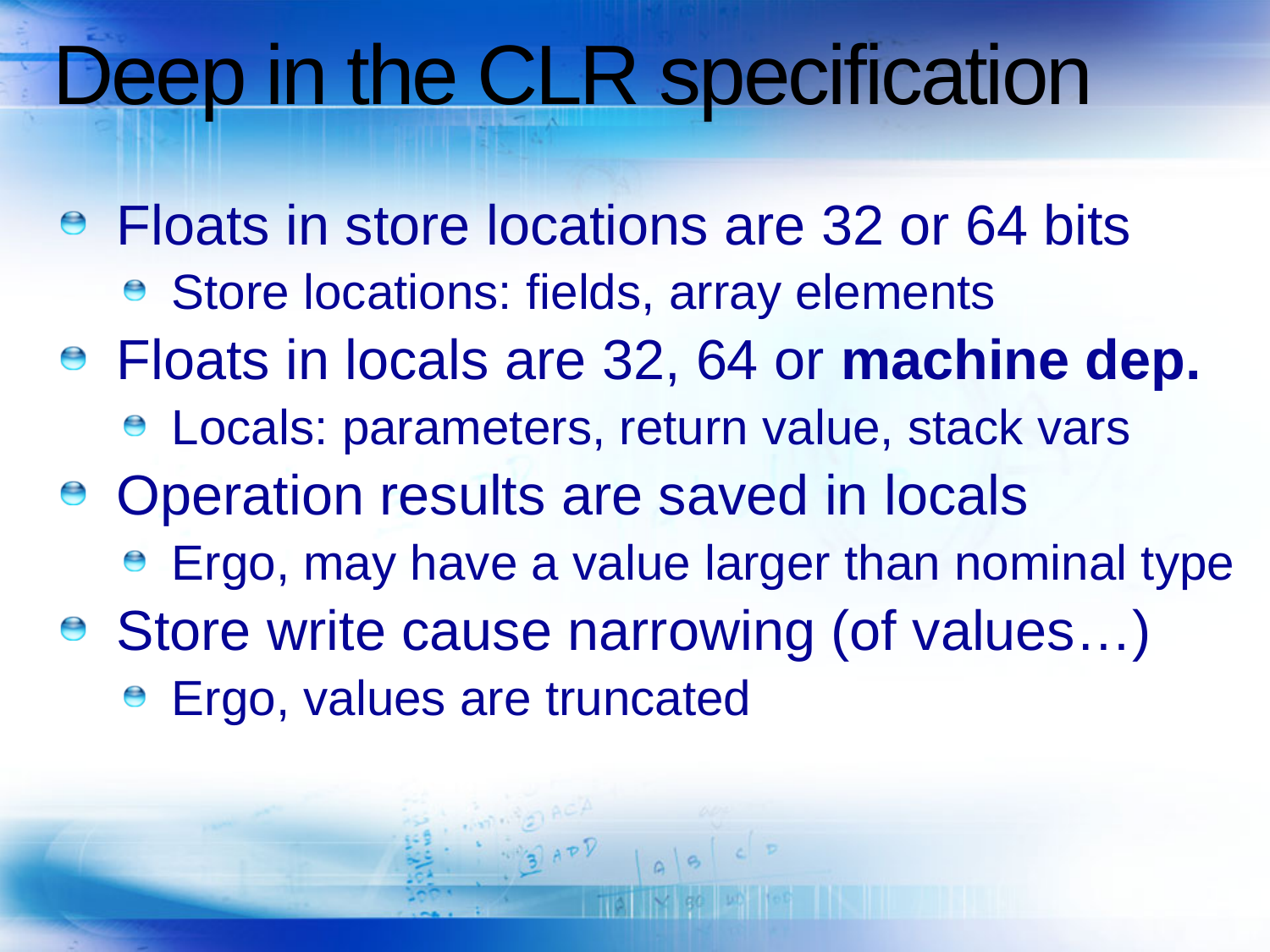

# Deep in the CLR specification
Floats in store locations are 32 or 64 bits
Store locations: fields, array elements
Floats in locals are 32, 64 or machine dep.
Locals: parameters, return value, stack vars
Operation results are saved in locals
Ergo, may have a value larger than nominal type
Store write cause narrowing (of values…)
Ergo, values are truncated